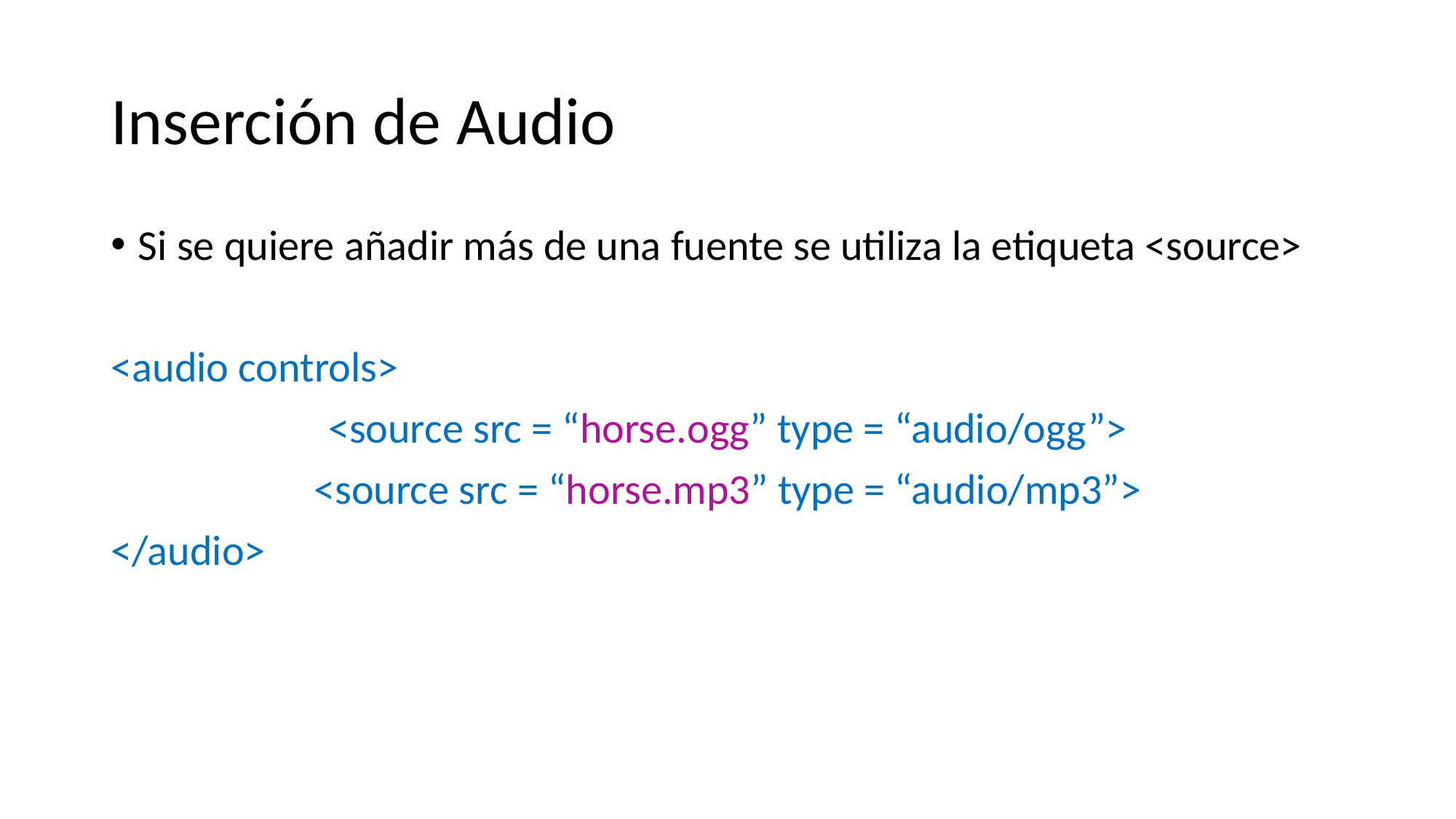

# Inserción de Audio
Si se quiere añadir más de una fuente se utiliza la etiqueta <source>

<audio controls>
<source src = “horse.ogg” type = “audio/ogg”>
<source src = “horse.mp3” type = “audio/mp3”>
</audio>